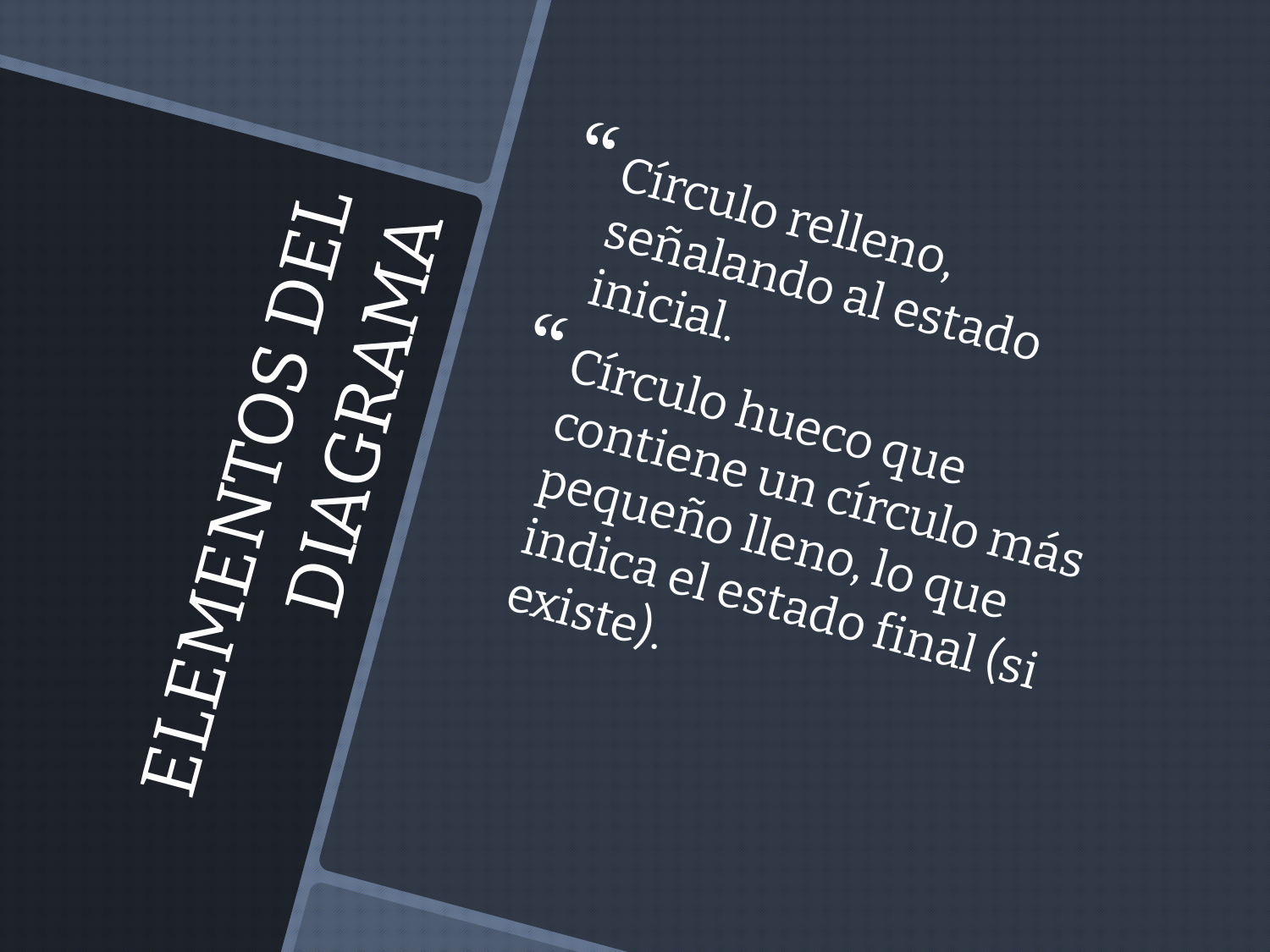

Círculo relleno, señalando al estado inicial.
Círculo hueco que contiene un círculo más pequeño lleno, lo que indica el estado final (si existe).

# ELEMENTOS DEL DIAGRAMA